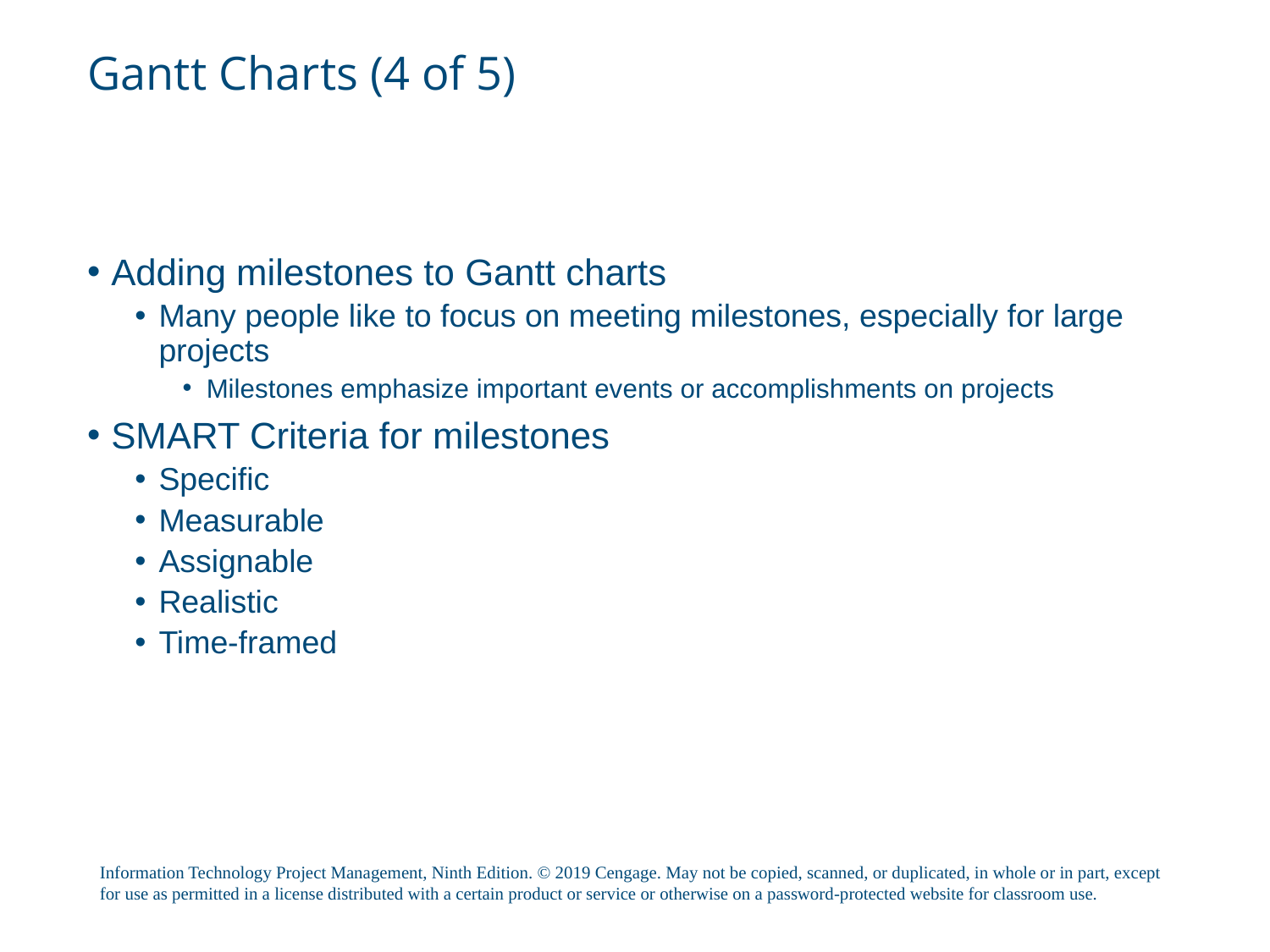

# Gantt Charts (4 of 5)
Adding milestones to Gantt charts
Many people like to focus on meeting milestones, especially for large projects
Milestones emphasize important events or accomplishments on projects
SMART Criteria for milestones
Specific
Measurable
Assignable
Realistic
Time-framed

Information Technology Project Management, Ninth Edition. © 2019 Cengage. May not be copied, scanned, or duplicated, in whole or in part, except for use as permitted in a license distributed with a certain product or service or otherwise on a password-protected website for classroom use.